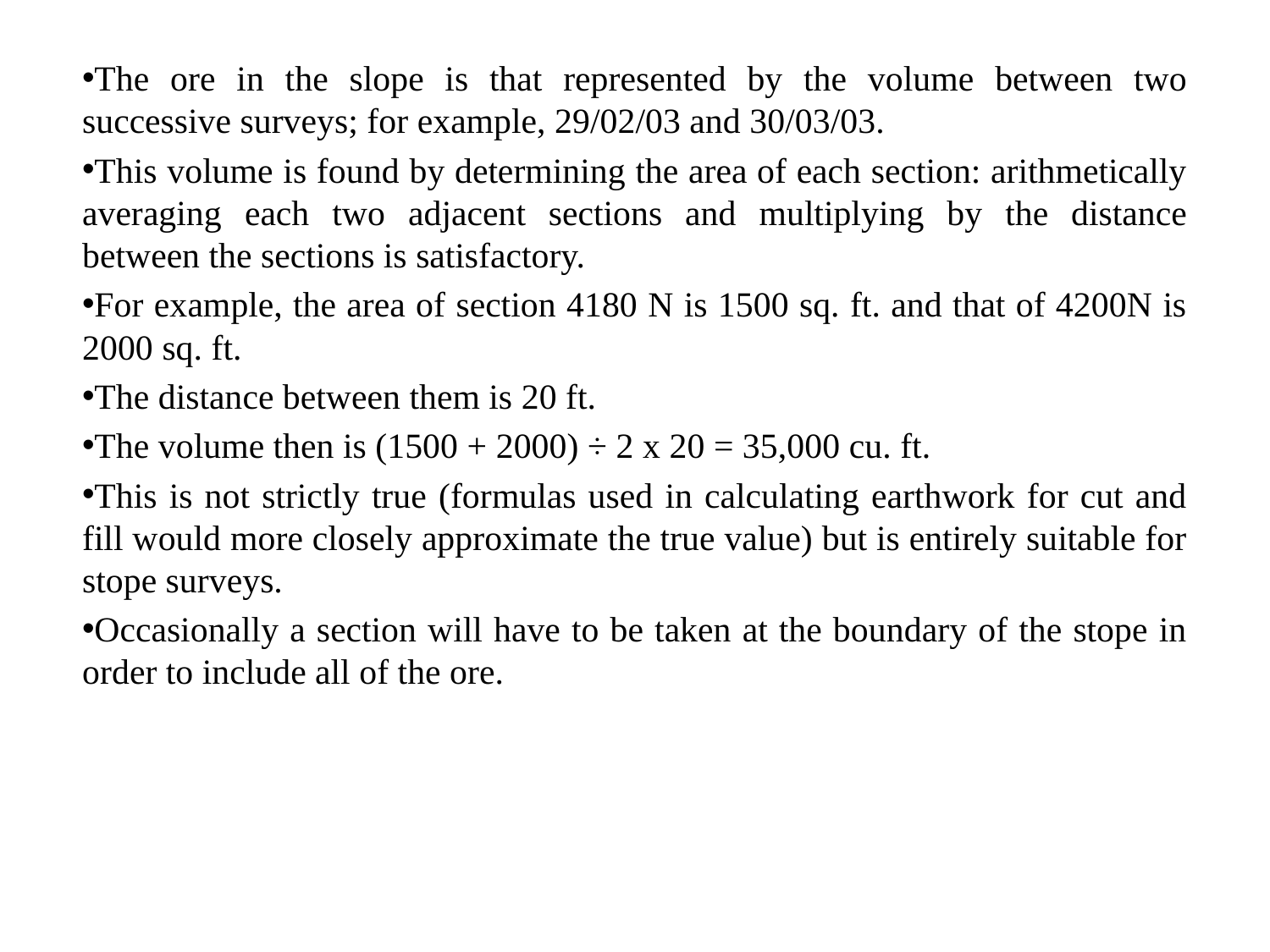

The ore in the slope is that represented by the volume between two successive surveys; for example, 29/02/03 and 30/03/03.
This volume is found by determining the area of each section: arithmetically averaging each two adjacent sections and multiplying by the distance between the sections is satisfactory.
For example, the area of section 4180 N is 1500 sq. ft. and that of 4200N is 2000 sq. ft.
The distance between them is 20 ft.
The volume then is (1500 + 2000) ÷ 2 x 20 = 35,000 cu. ft.
This is not strictly true (formulas used in calculating earthwork for cut and fill would more closely approximate the true value) but is entirely suitable for stope surveys.
Occasionally a section will have to be taken at the boundary of the stope in order to include all of the ore.